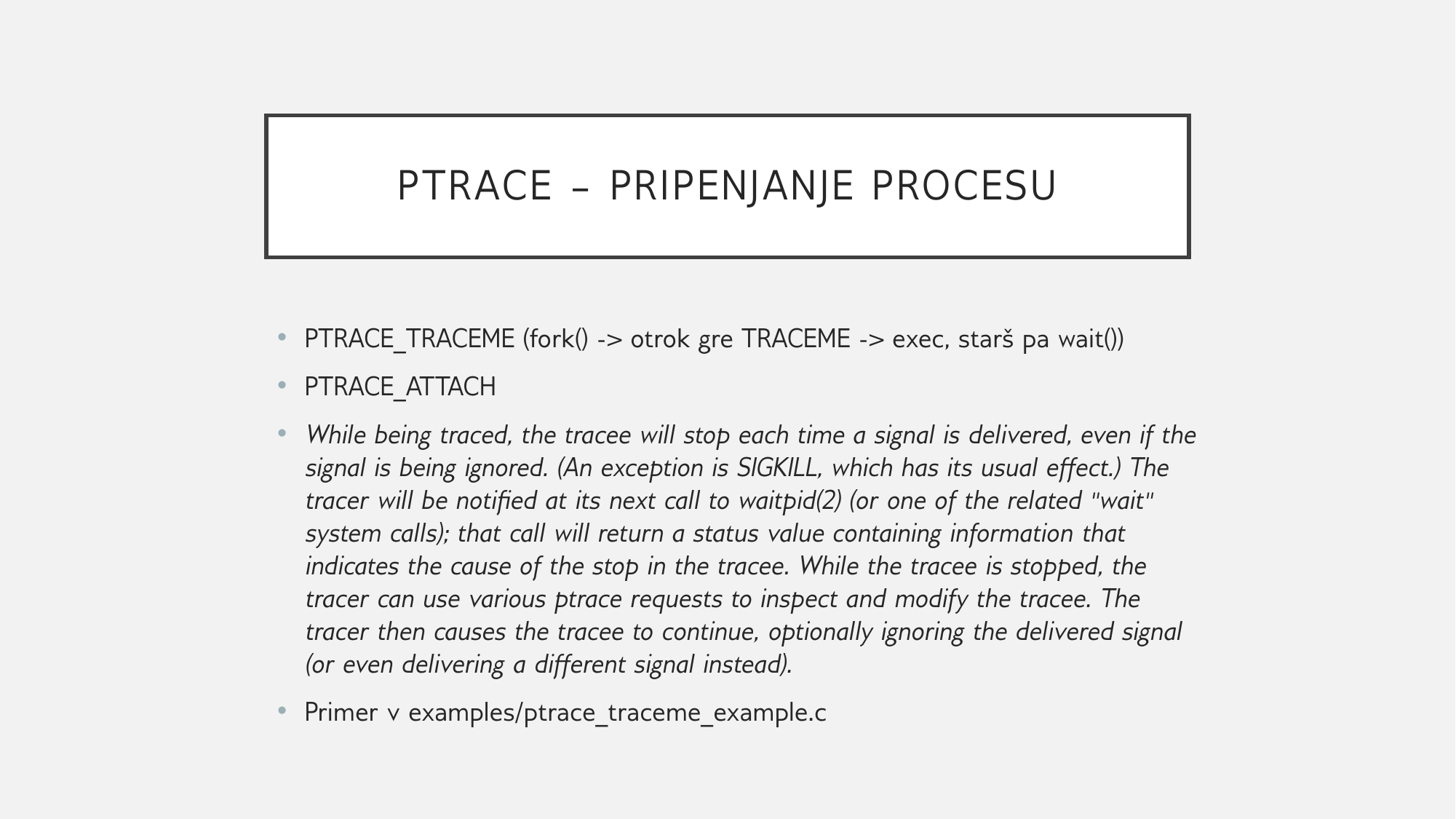

# PTRACE – pripenjanje procesu
PTRACE_TRACEME (fork() -> otrok gre TRACEME -> exec, starš pa wait())
PTRACE_ATTACH
While being traced, the tracee will stop each time a signal is delivered, even if the signal is being ignored. (An exception is SIGKILL, which has its usual effect.) The tracer will be notified at its next call to waitpid(2) (or one of the related "wait" system calls); that call will return a status value containing information that indicates the cause of the stop in the tracee. While the tracee is stopped, the tracer can use various ptrace requests to inspect and modify the tracee. The tracer then causes the tracee to continue, optionally ignoring the delivered signal (or even delivering a different signal instead).
Primer v examples/ptrace_traceme_example.c